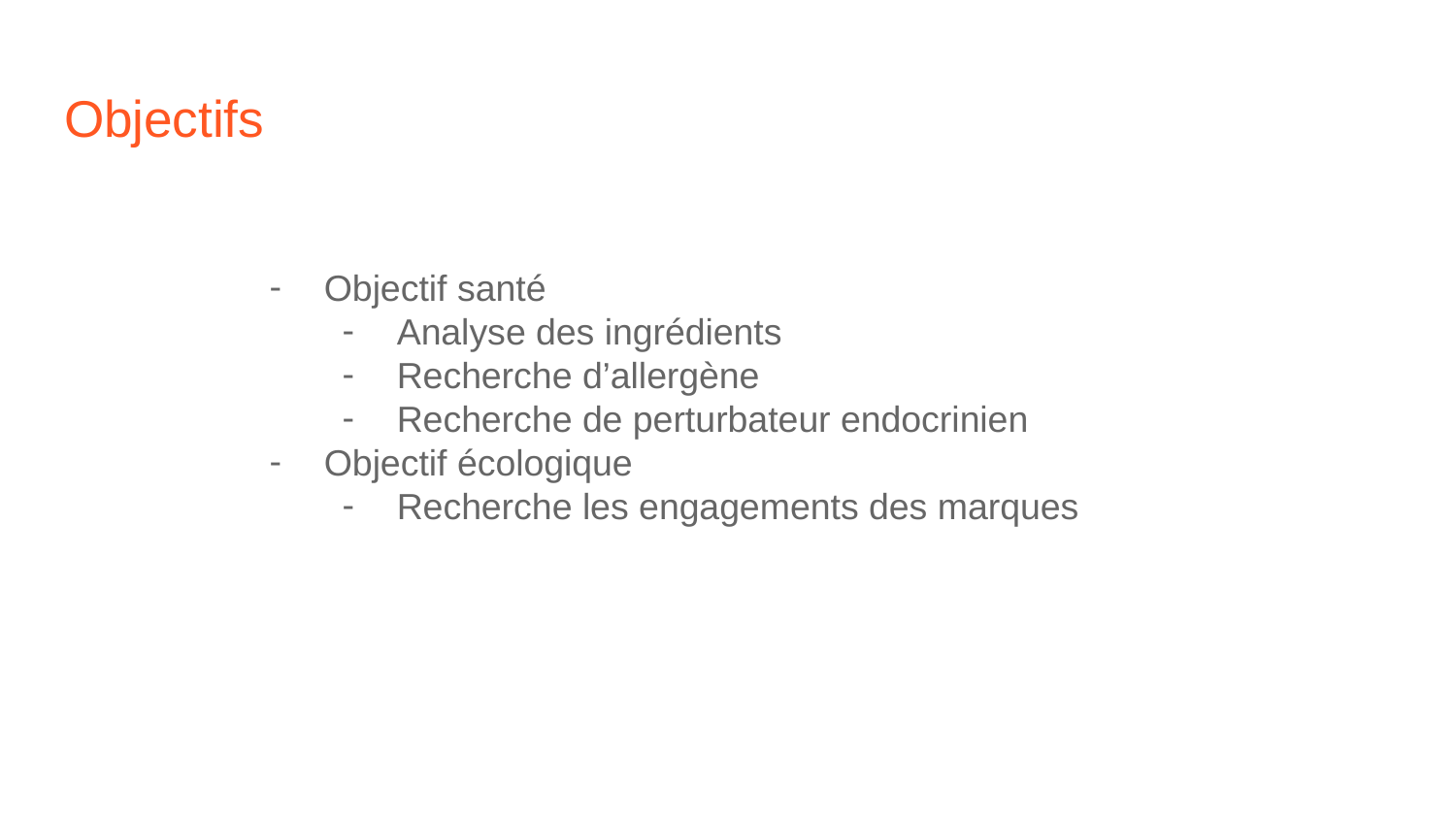

# Objectifs
Objectif santé
Analyse des ingrédients
Recherche d’allergène
Recherche de perturbateur endocrinien
Objectif écologique
Recherche les engagements des marques